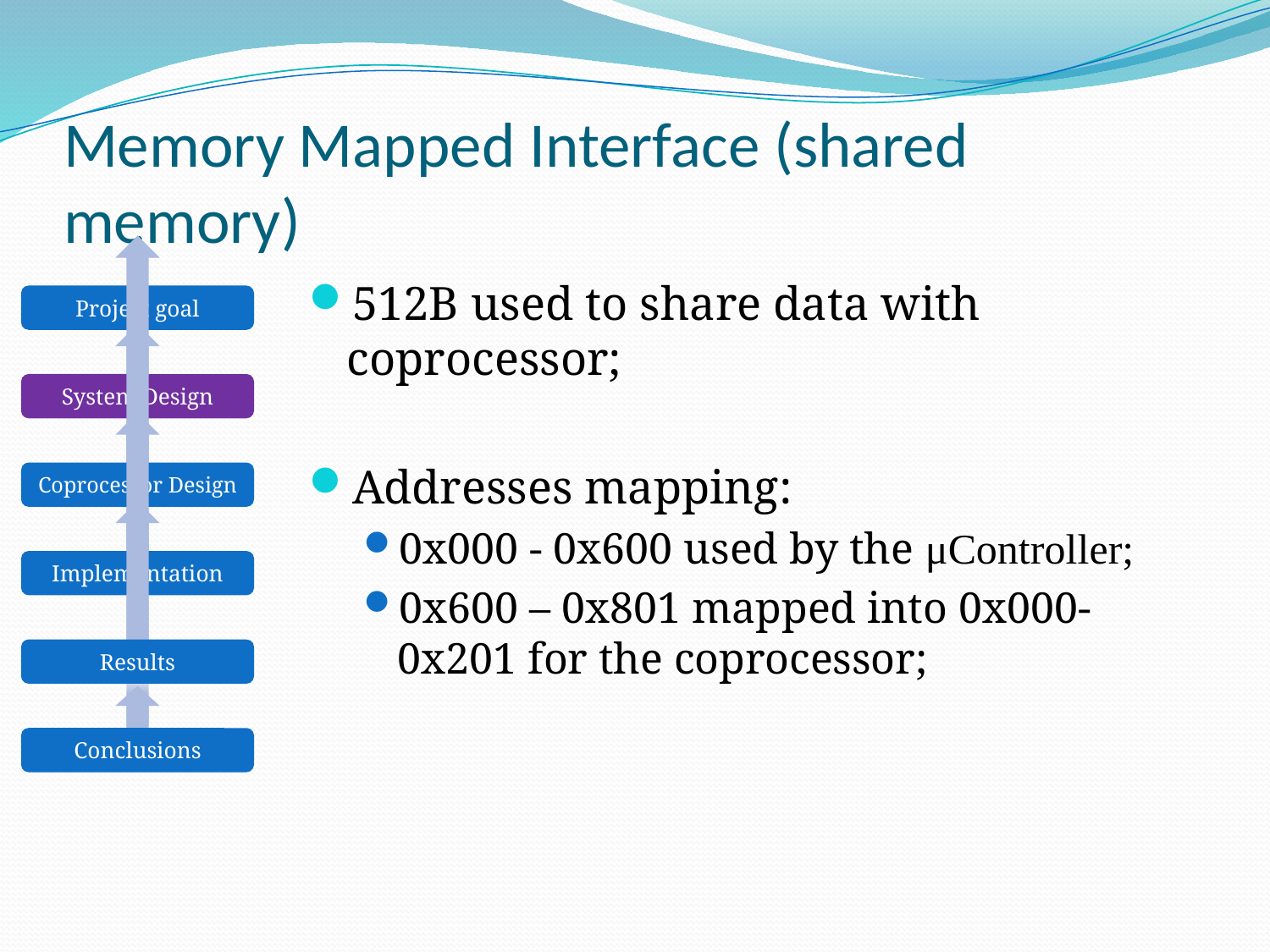

# Memory Mapped Interface (shared memory)
512B used to share data with coprocessor;

Addresses mapping:
0x000 - 0x600 used by the μController;
0x600 – 0x801 mapped into 0x000-0x201 for the coprocessor;

Project goal
System Design
Coprocessor Design
Implementation
Results
Conclusions